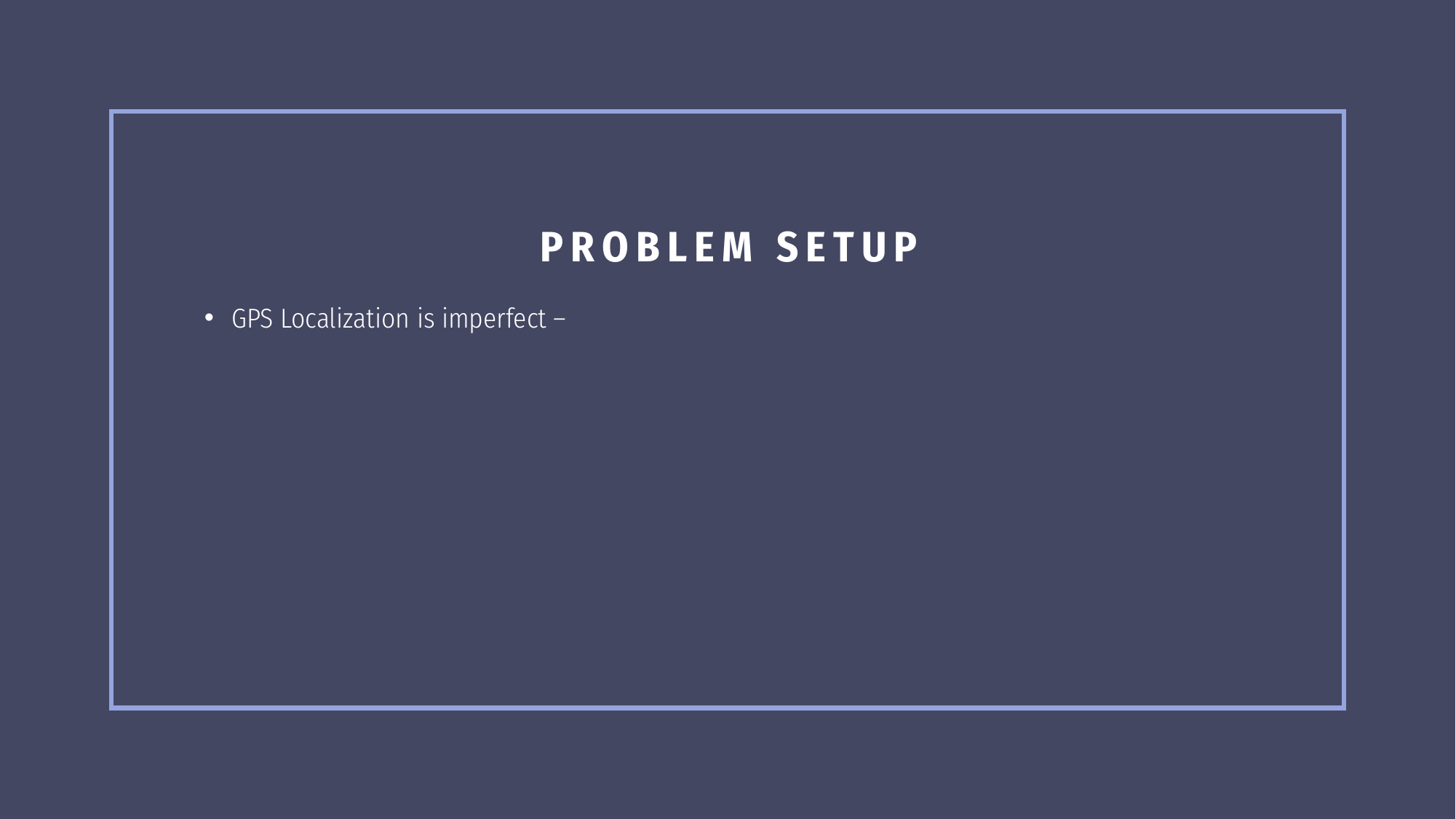

# Problem Setup
GPS Localization is imperfect –